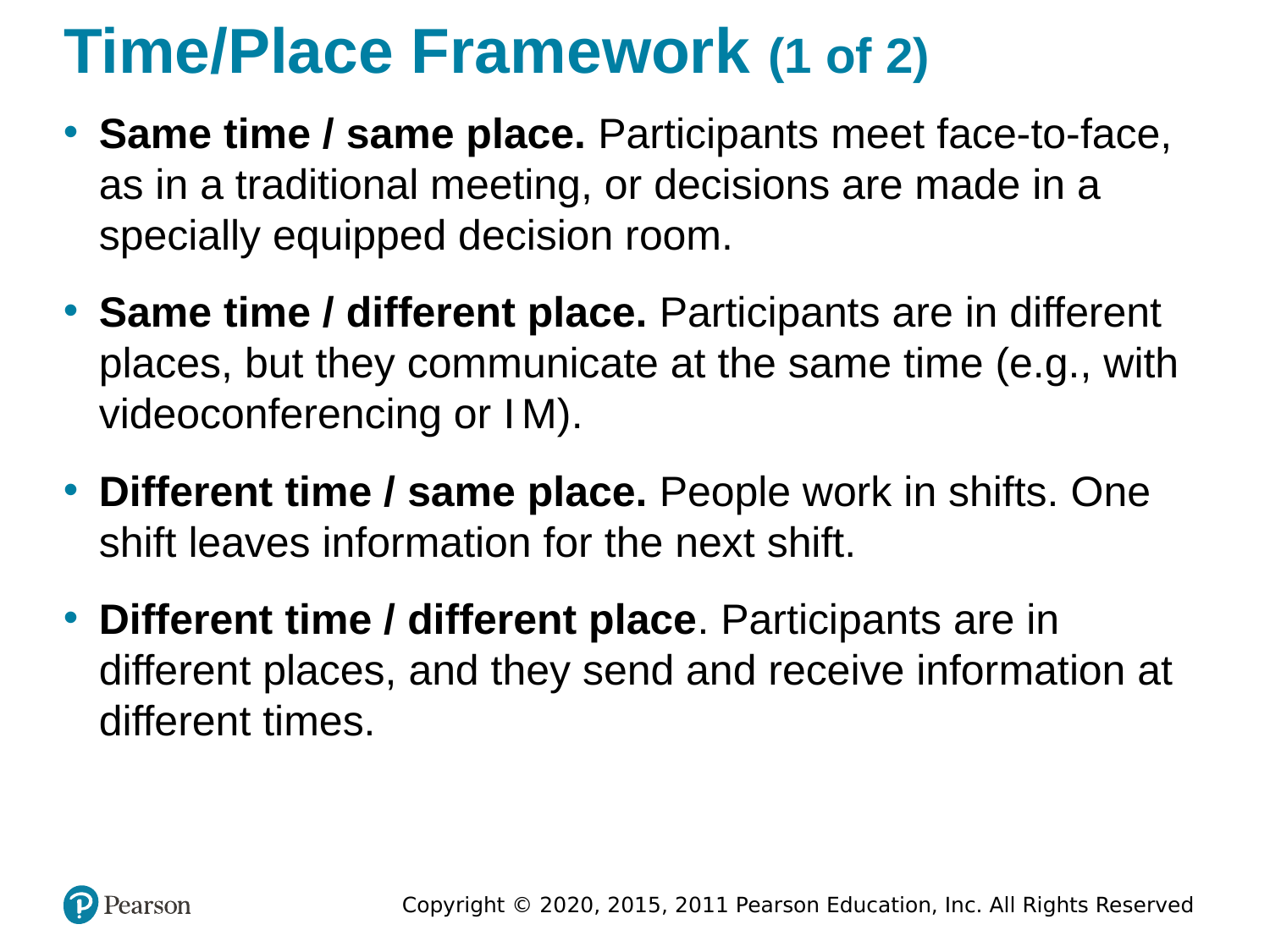

# Time/Place Framework (1 of 2)
Same time / same place. Participants meet face-to-face, as in a traditional meeting, or decisions are made in a specially equipped decision room.
Same time / different place. Participants are in different places, but they communicate at the same time (e.g., with videoconferencing or I M).
Different time / same place. People work in shifts. One shift leaves information for the next shift.
Different time / different place. Participants are in different places, and they send and receive information at different times.